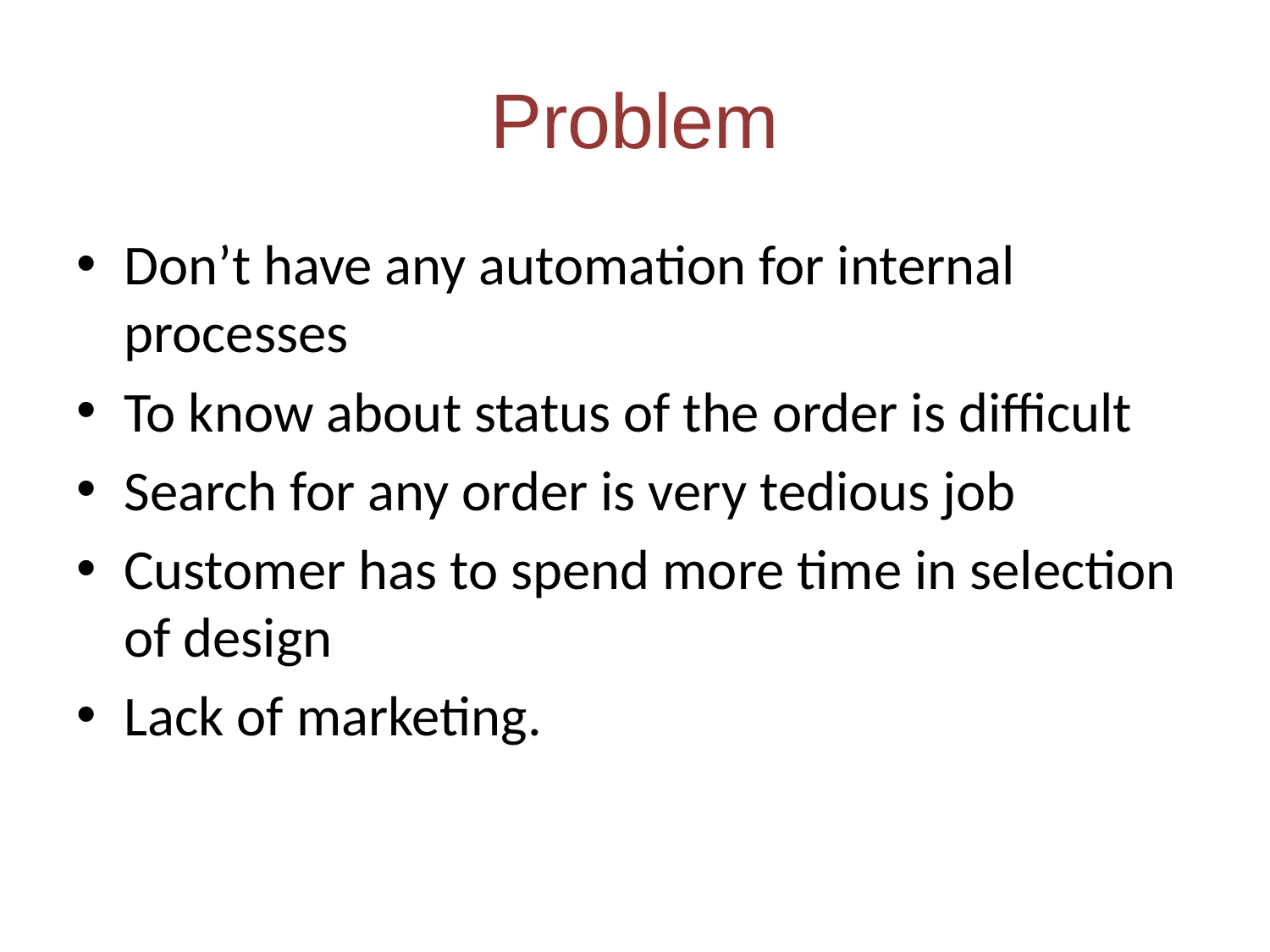

# Problem
Don’t have any automation for internal processes
To know about status of the order is difficult
Search for any order is very tedious job
Customer has to spend more time in selection of design
Lack of marketing.